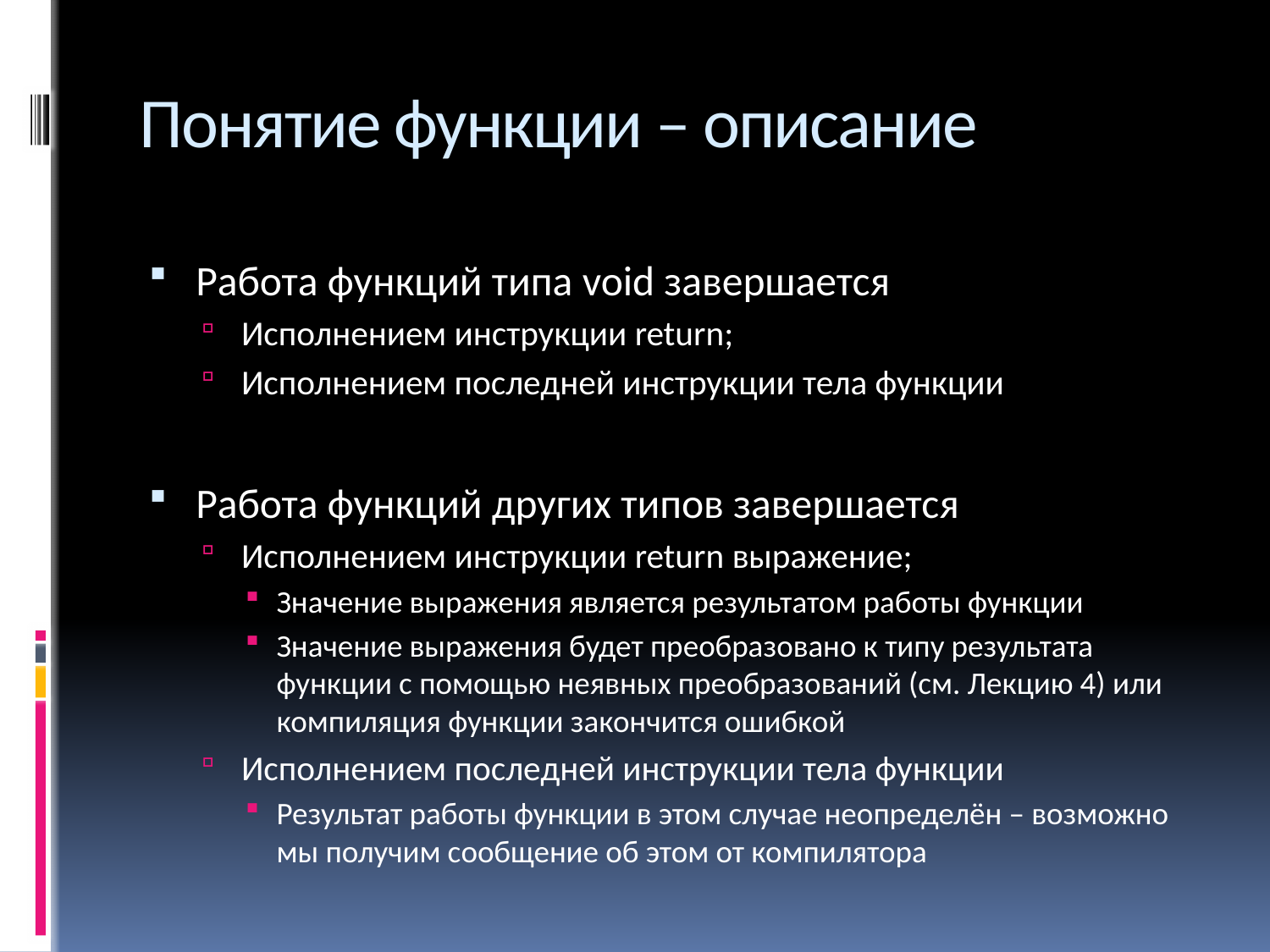

# Понятие функции – описание
Работа функций типа void завершается
Исполнением инструкции return;
Исполнением последней инструкции тела функции

Работа функций других типов завершается
Исполнением инструкции return выражение;
Значение выражения является результатом работы функции
Значение выражения будет преобразовано к типу результата функции с помощью неявных преобразований (см. Лекцию 4) или компиляция функции закончится ошибкой
Исполнением последней инструкции тела функции
Результат работы функции в этом случае неопределён – возможно мы получим сообщение об этом от компилятора